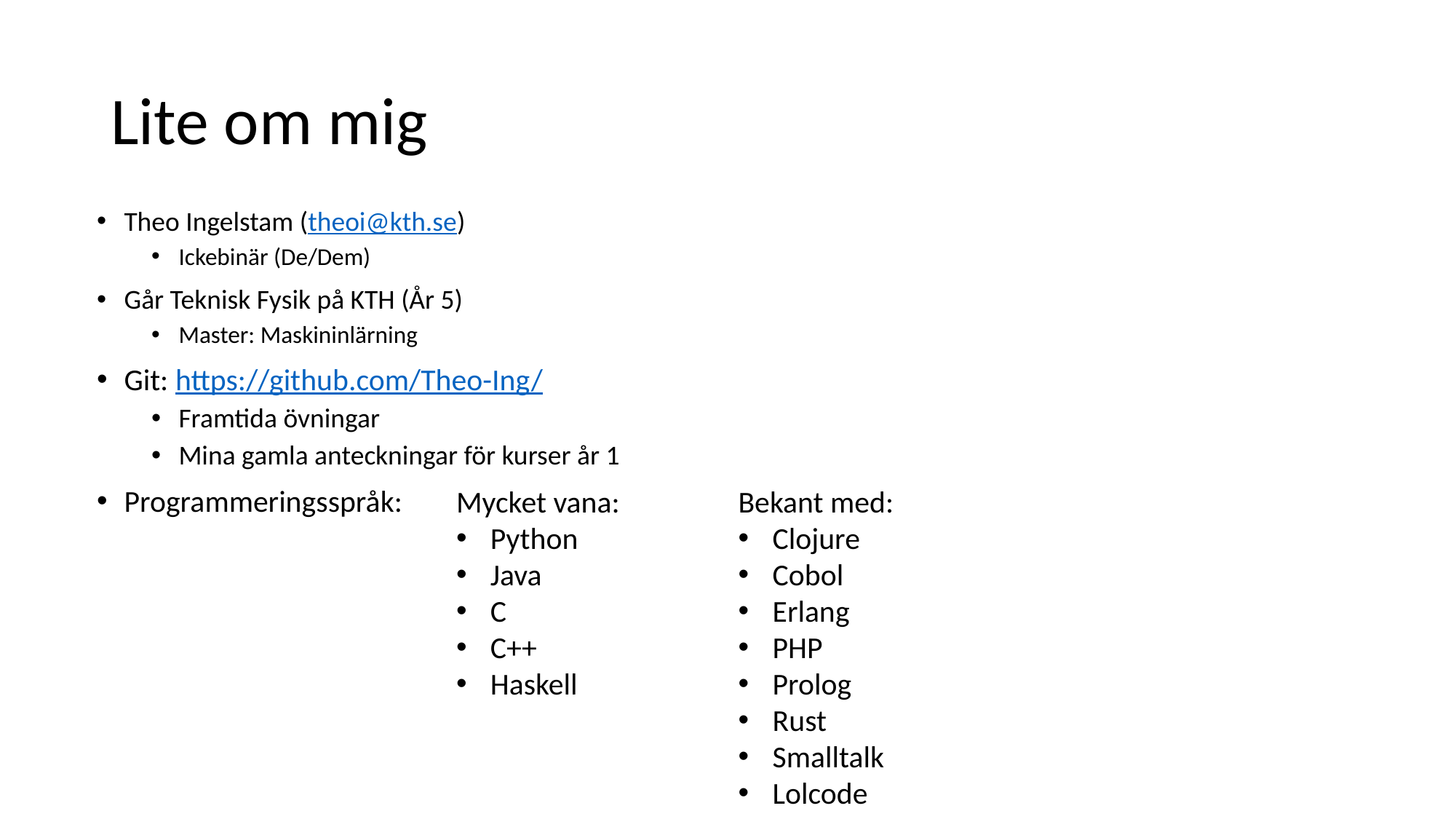

# Lite om mig
Theo Ingelstam (theoi@kth.se)
Ickebinär (De/Dem)
Går Teknisk Fysik på KTH (År 5)
Master: Maskininlärning
Git: https://github.com/Theo-Ing/
Framtida övningar
Mina gamla anteckningar för kurser år 1
Programmeringsspråk:

Mycket vana:
Python
Java
C
C++
Haskell
Bekant med:
Clojure
Cobol
Erlang
PHP
Prolog
Rust
Smalltalk
Lolcode